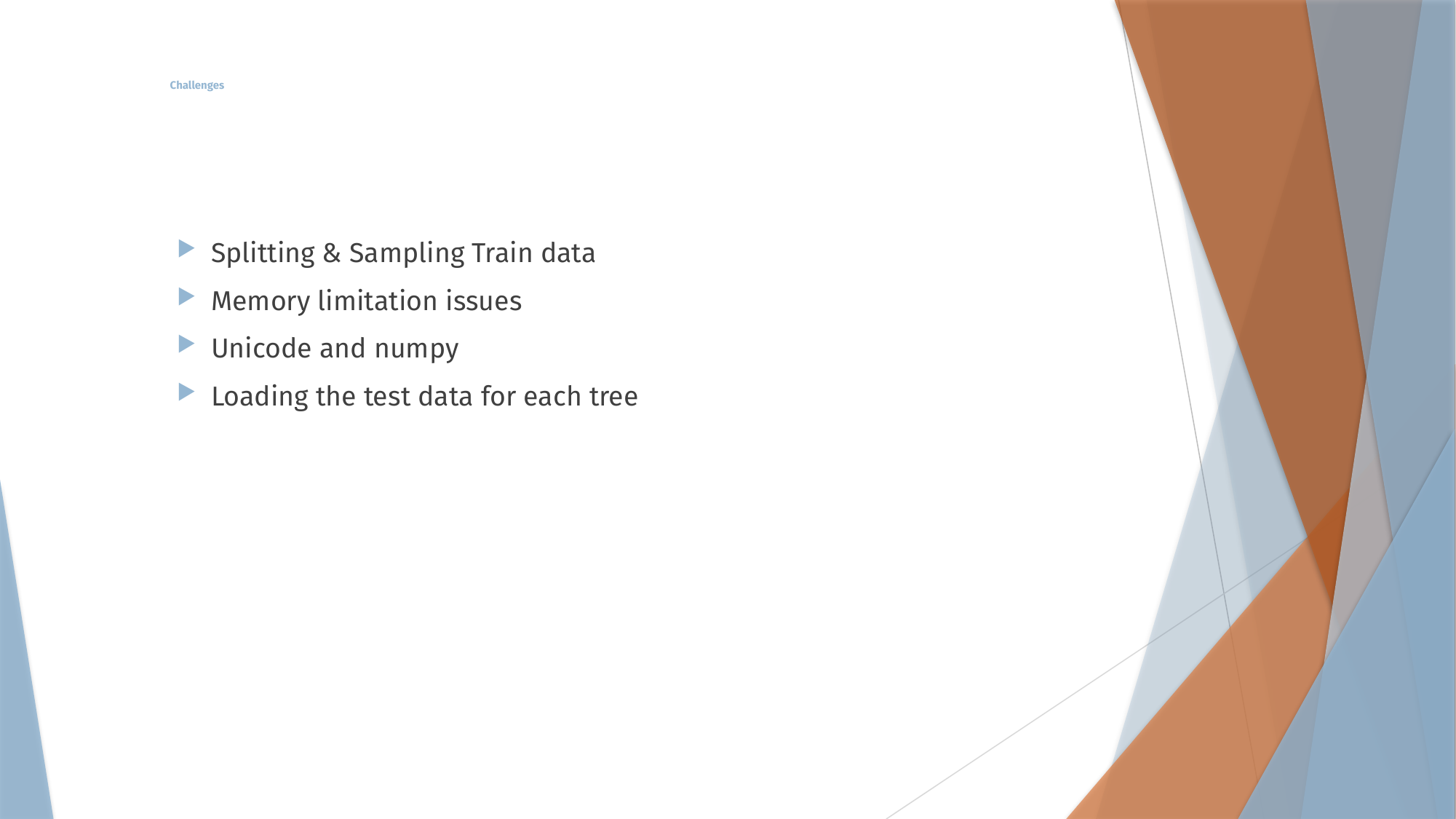

# Challenges

Splitting & Sampling Train data
Memory limitation issues
Unicode and numpy
Loading the test data for each tree